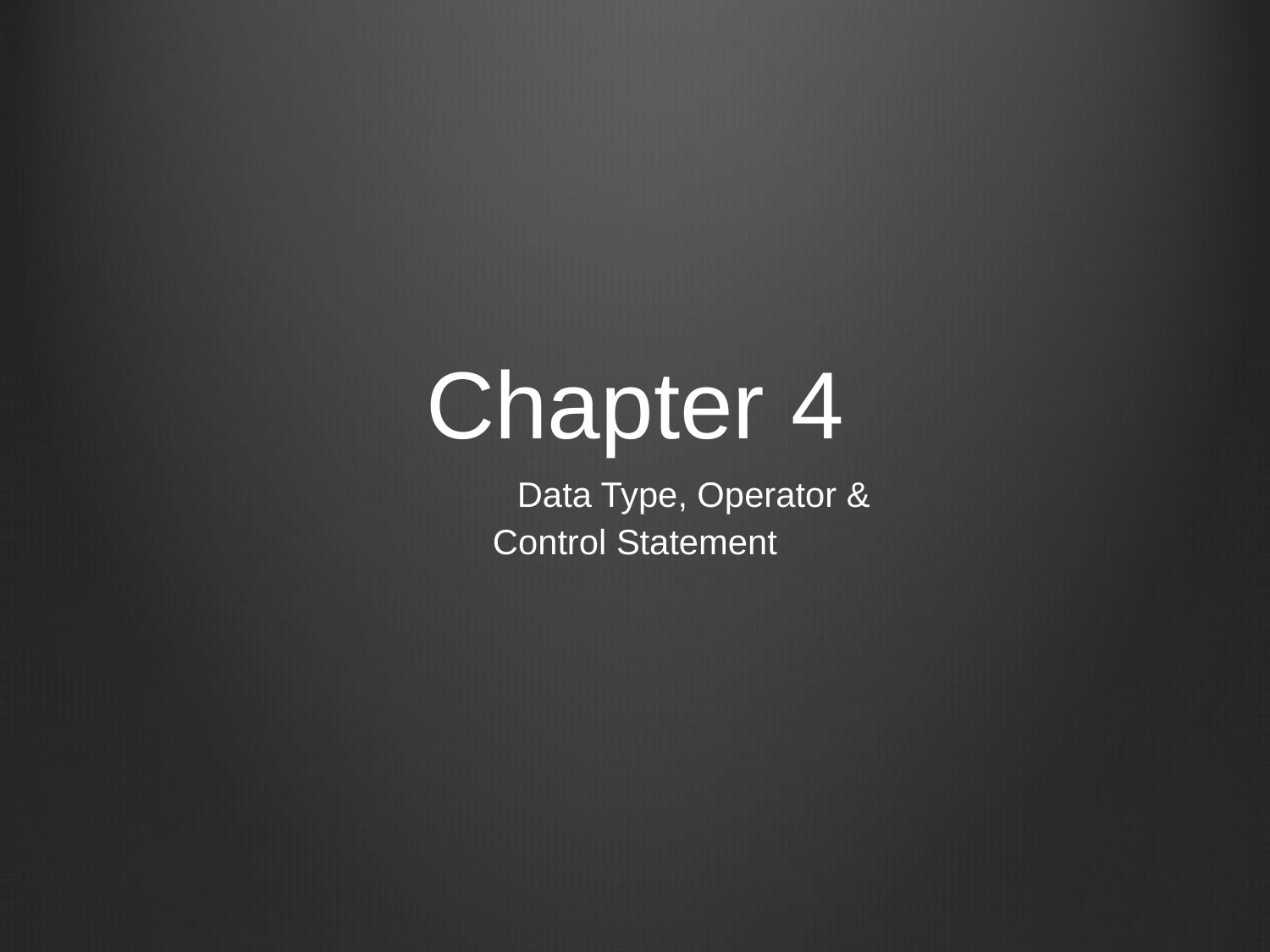

# Chapter 4
	Data Type, Operator &
Control Statement